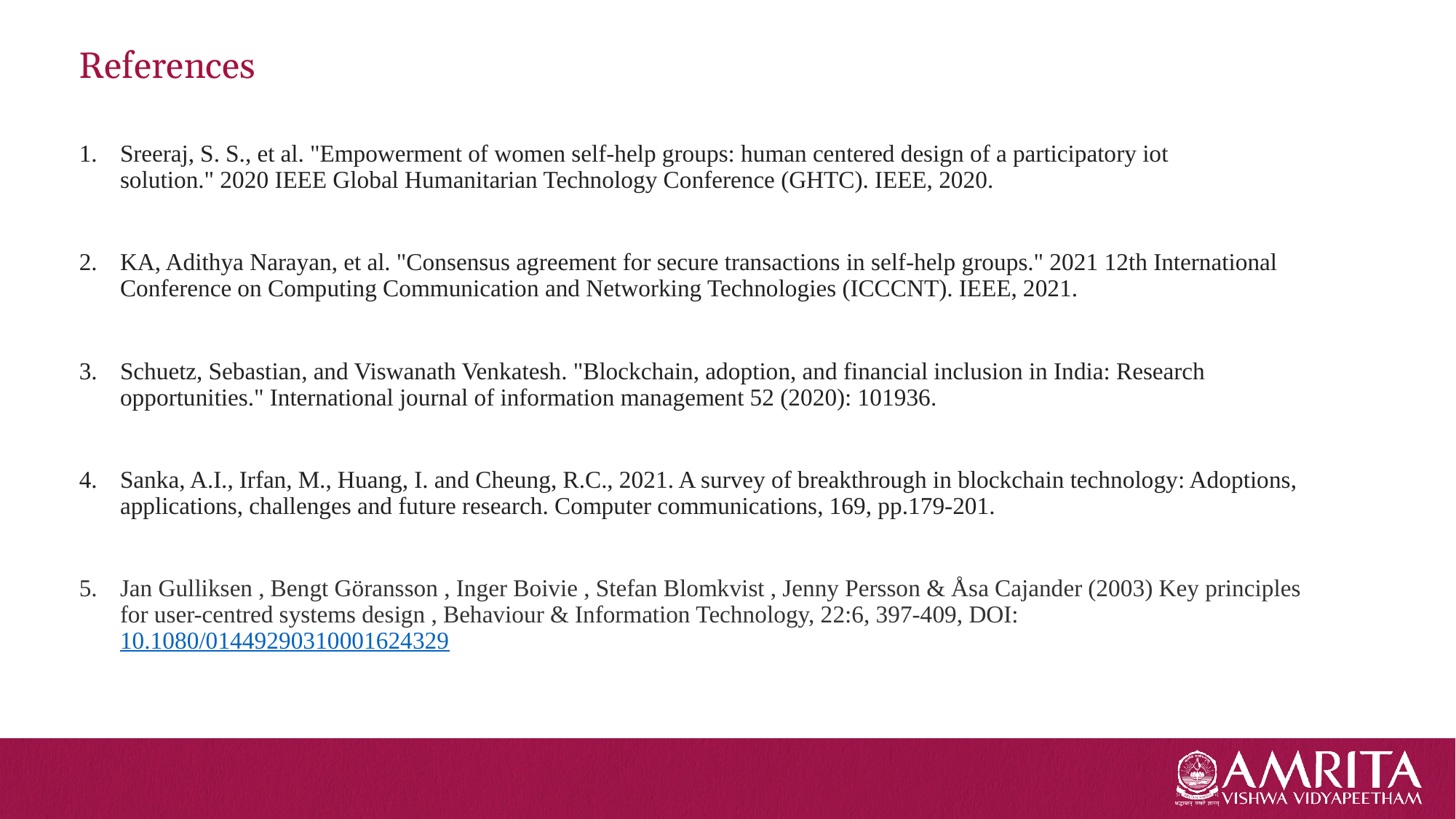

# References

Sreeraj, S. S., et al. "Empowerment of women self-help groups: human centered design of a participatory iot solution." 2020 IEEE Global Humanitarian Technology Conference (GHTC). IEEE, 2020.

KA, Adithya Narayan, et al. "Consensus agreement for secure transactions in self-help groups." 2021 12th International Conference on Computing Communication and Networking Technologies (ICCCNT). IEEE, 2021.

Schuetz, Sebastian, and Viswanath Venkatesh. "Blockchain, adoption, and financial inclusion in India: Research opportunities." International journal of information management 52 (2020): 101936.

Sanka, A.I., Irfan, M., Huang, I. and Cheung, R.C., 2021. A survey of breakthrough in blockchain technology: Adoptions, applications, challenges and future research. Computer communications, 169, pp.179-201.

Jan Gulliksen , Bengt Göransson , Inger Boivie , Stefan Blomkvist , Jenny Persson & Åsa Cajander (2003) Key principles for user-centred systems design , Behaviour & Information Technology, 22:6, 397-409, DOI: 10.1080/01449290310001624329